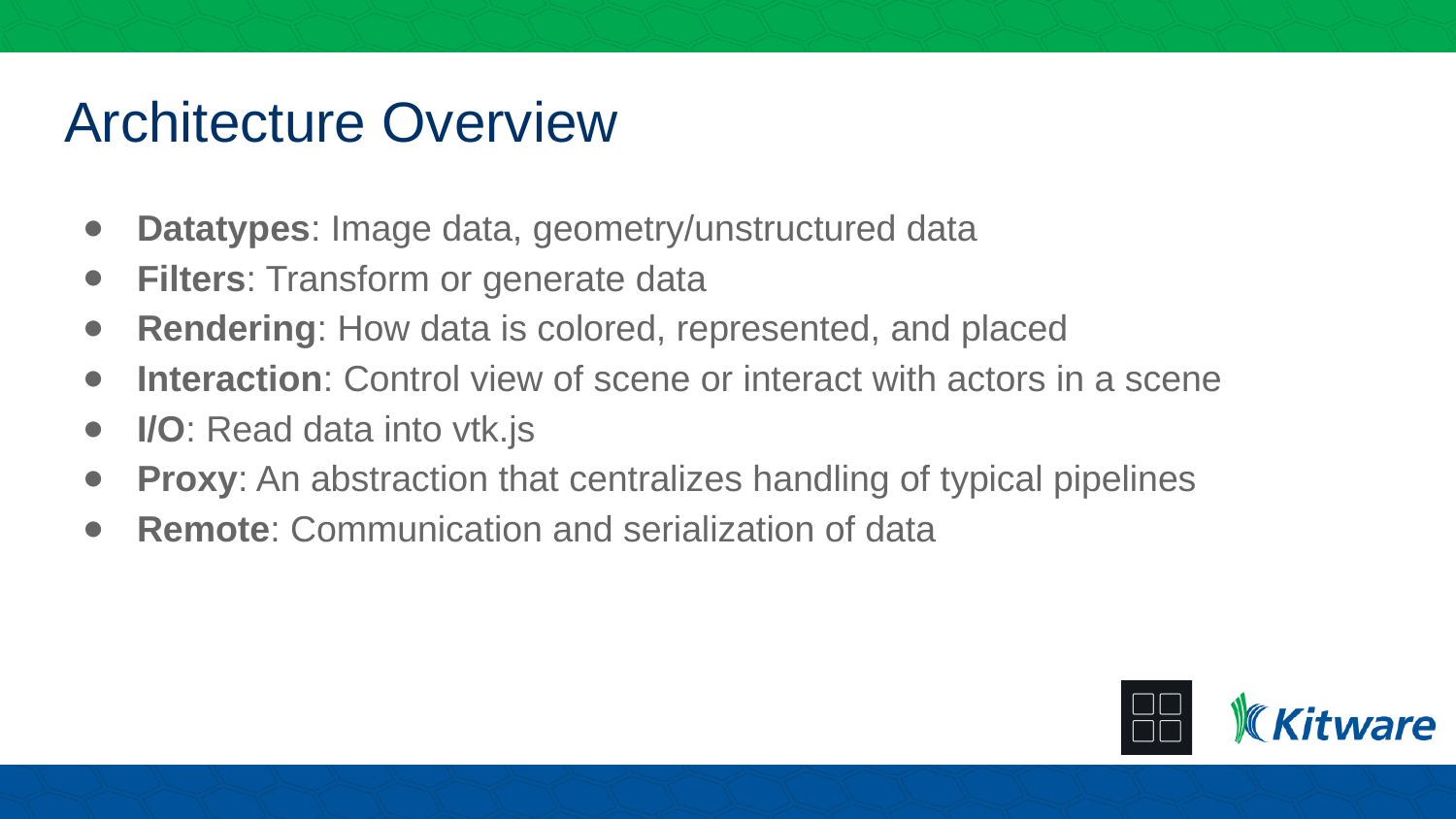

# Architecture Overview
Datatypes: Image data, geometry/unstructured data
Filters: Transform or generate data
Rendering: How data is colored, represented, and placed
Interaction: Control view of scene or interact with actors in a scene
I/O: Read data into vtk.js
Proxy: An abstraction that centralizes handling of typical pipelines
Remote: Communication and serialization of data